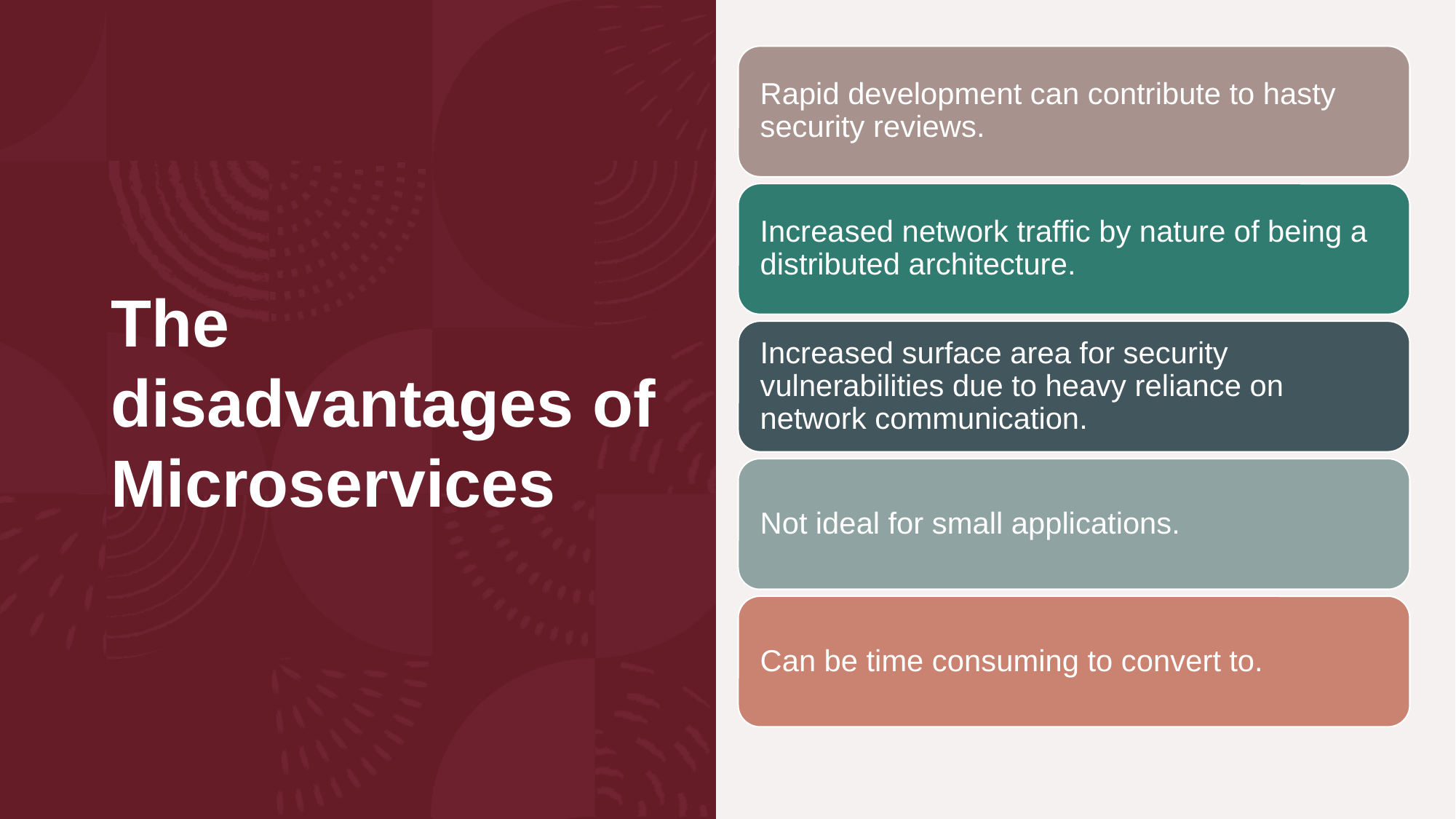

Rapid development can contribute to hasty security reviews.
Increased network traffic by nature of being a distributed architecture.
Increased surface area for security vulnerabilities due to heavy reliance on network communication.
Not ideal for small applications.
Can be time consuming to convert to.
# The disadvantages of Microservices